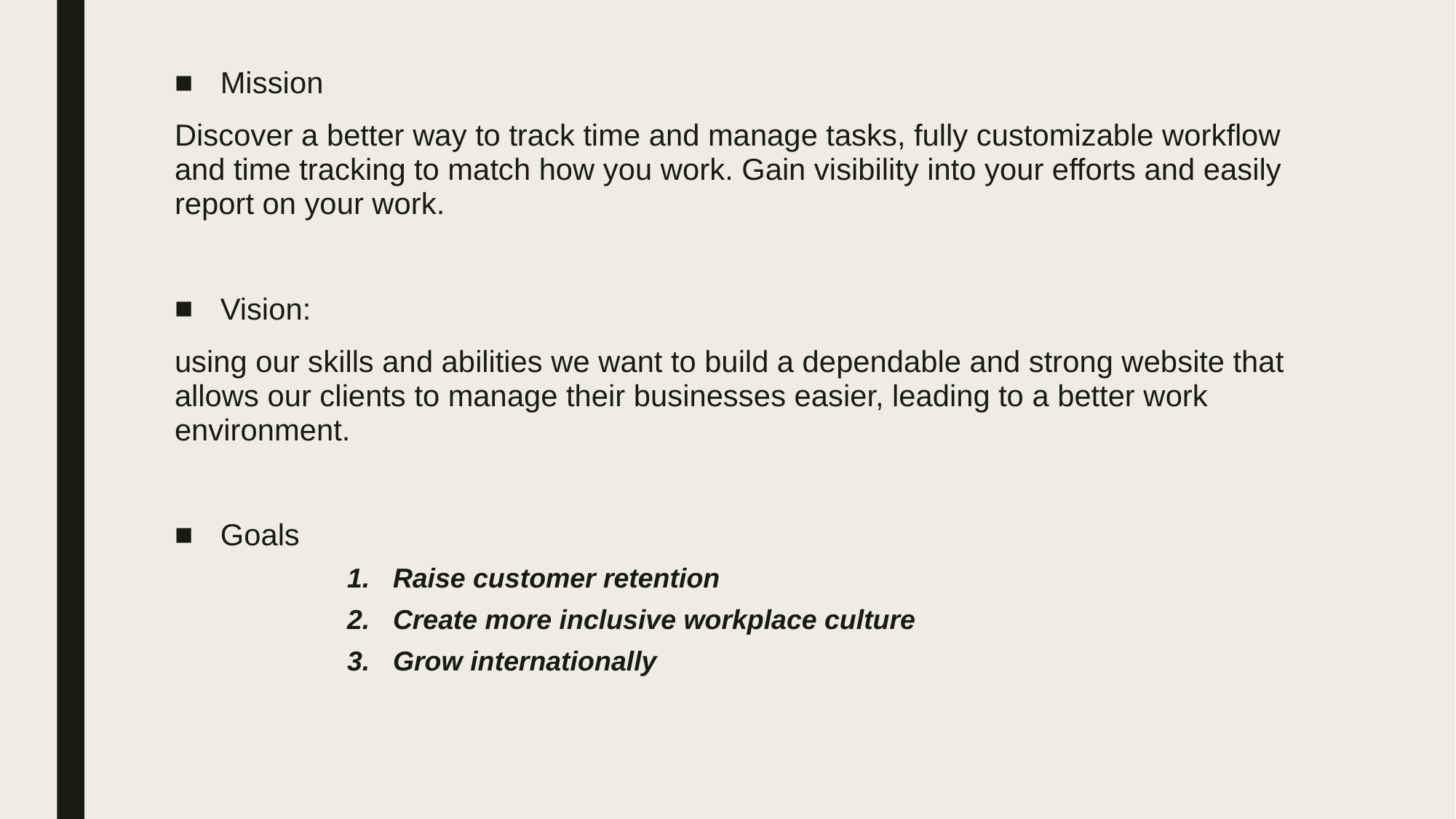

Mission
Discover a better way to track time and manage tasks, fully customizable workflow and time tracking to match how you work. Gain visibility into your efforts and easily report on your work.

Vision:
using our skills and abilities we want to build a dependable and strong website that allows our clients to manage their businesses easier, leading to a better work environment.

Goals
Raise customer retention
Create more inclusive workplace culture
Grow internationally